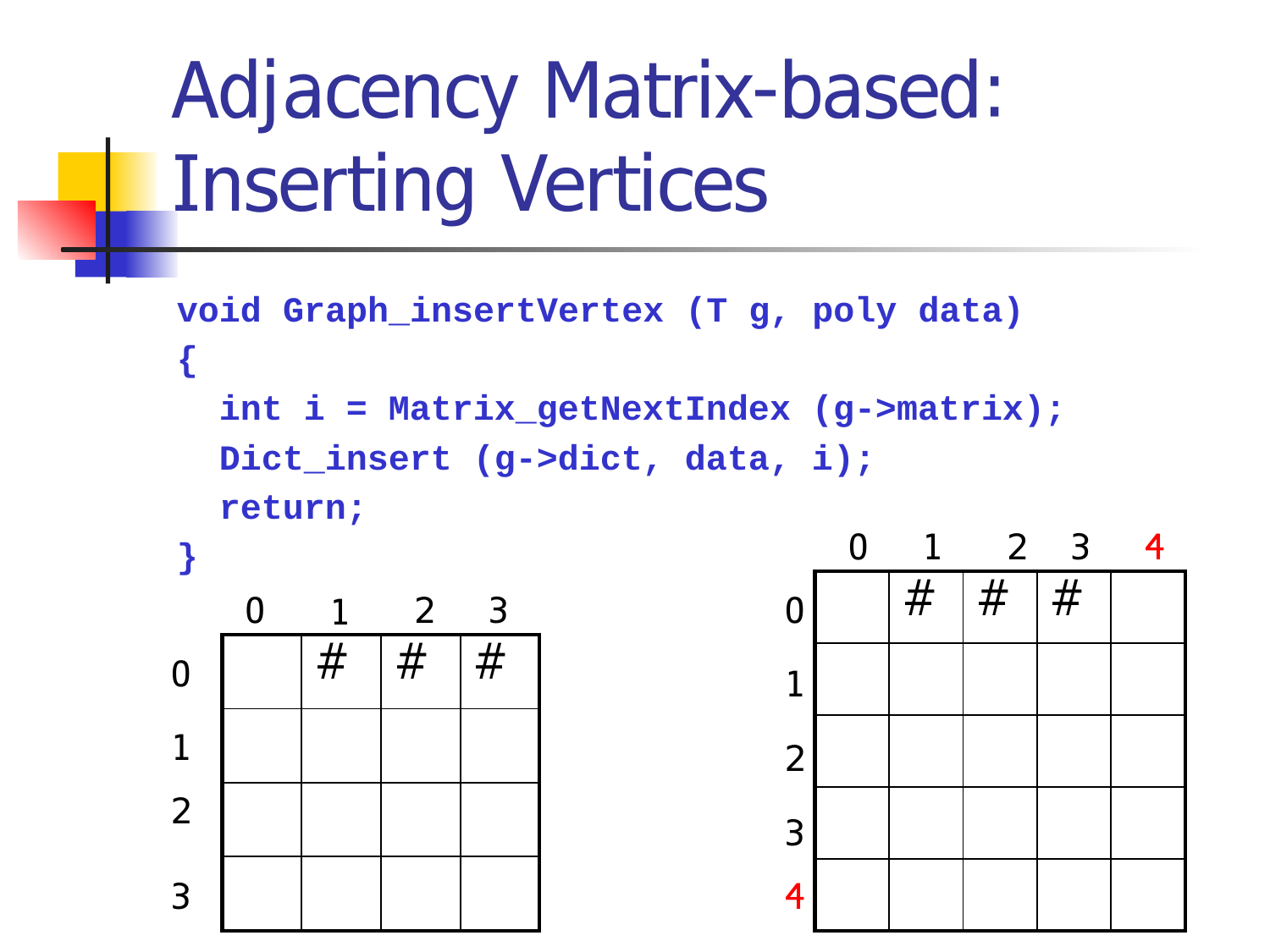

# Adjacency Matrix-based: Inserting Vertices
void Graph_insertVertex (T g, poly data)
{
  int i = Matrix_getNextIndex (g->matrix);
  Dict_insert (g->dict, data, i);
  return;
}

0
1
2
3
4
|  | # | # | # |  |
| --- | --- | --- | --- | --- |
|  |  |  |  |  |
|  |  |  |  |  |
|  |  |  |  |  |
|  |  |  |  |  |
0
2
3
0
1
|  | # | # | # |
| --- | --- | --- | --- |
|  |  |  |  |
|  |  |  |  |
|  |  |  |  |
0
1
1
2
2
3
3
4